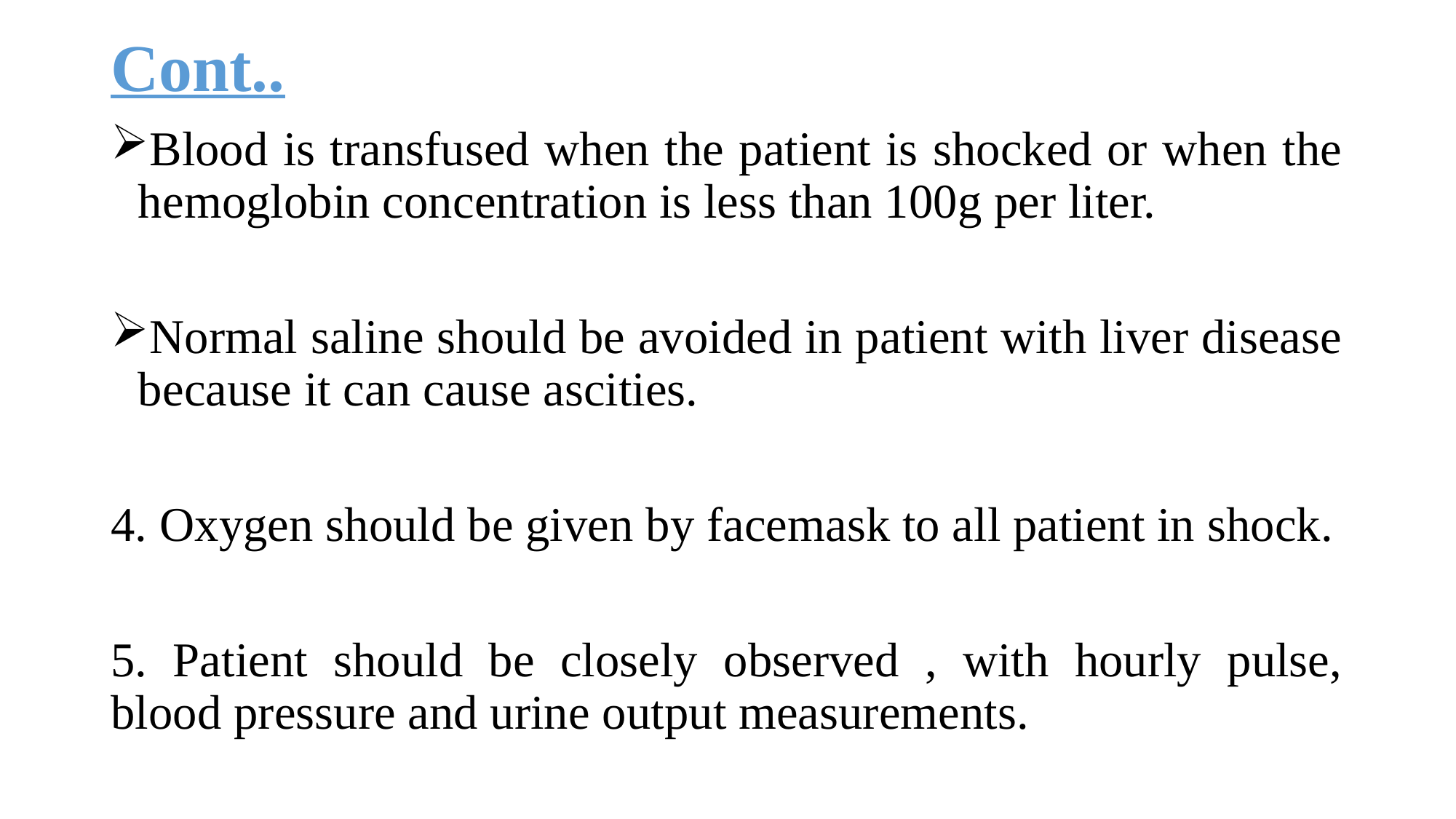

# Cont..
Blood is transfused when the patient is shocked or when the hemoglobin concentration is less than 100g per liter.

Normal saline should be avoided in patient with liver disease because it can cause ascities.

4. Oxygen should be given by facemask to all patient in shock.

5. Patient should be closely observed , with hourly pulse, blood pressure and urine output measurements.